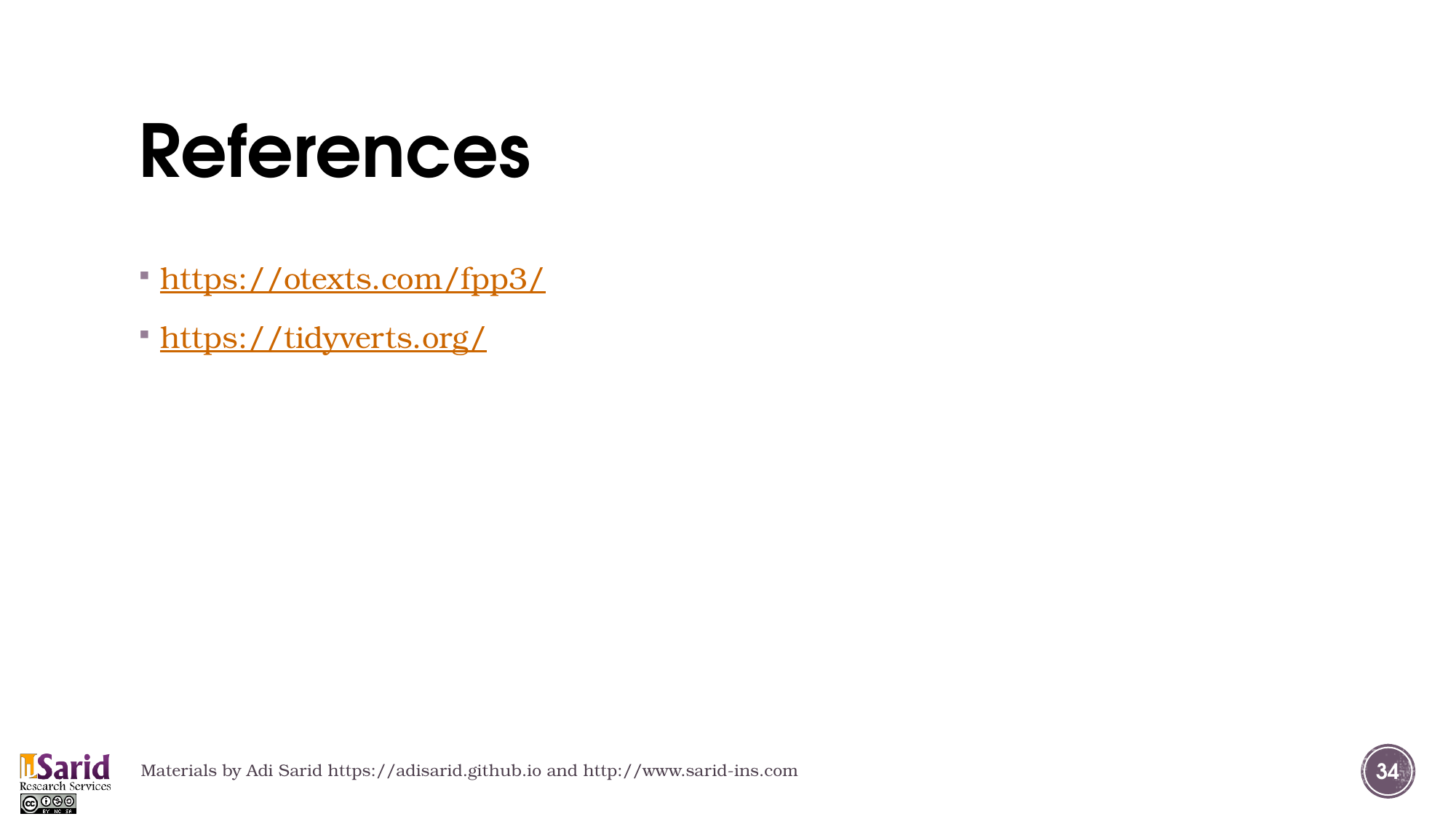

# References
https://otexts.com/fpp3/
https://tidyverts.org/
Materials by Adi Sarid https://adisarid.github.io and http://www.sarid-ins.com
34